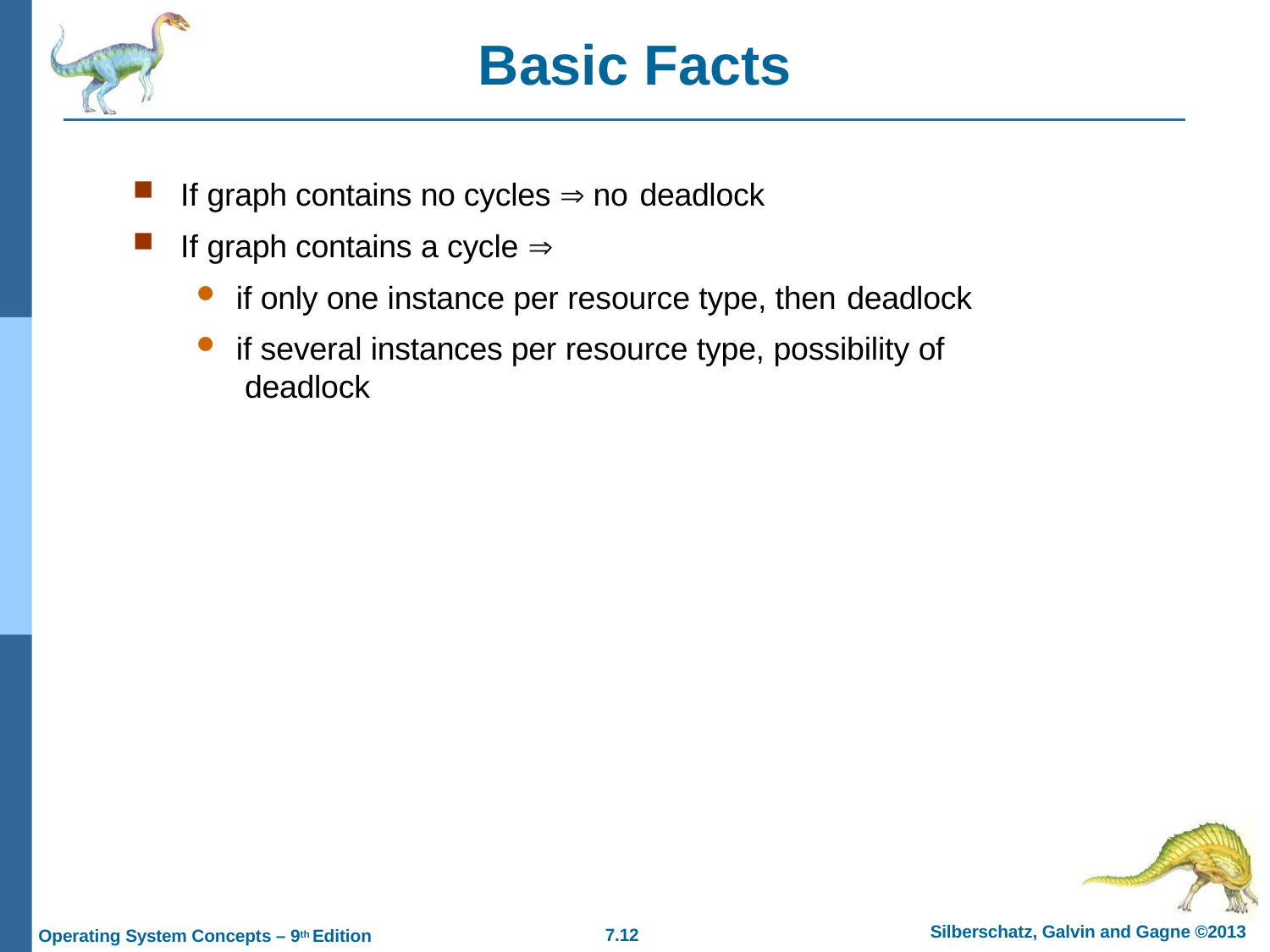

# Basic Facts
If graph contains no cycles ⇒ no deadlock
If graph contains a cycle ⇒
if only one instance per resource type, then deadlock
if several instances per resource type, possibility of  deadlock
Silberschatz, Galvin and Gagne ©2013
7.12
Operating System Concepts – 9th Edition